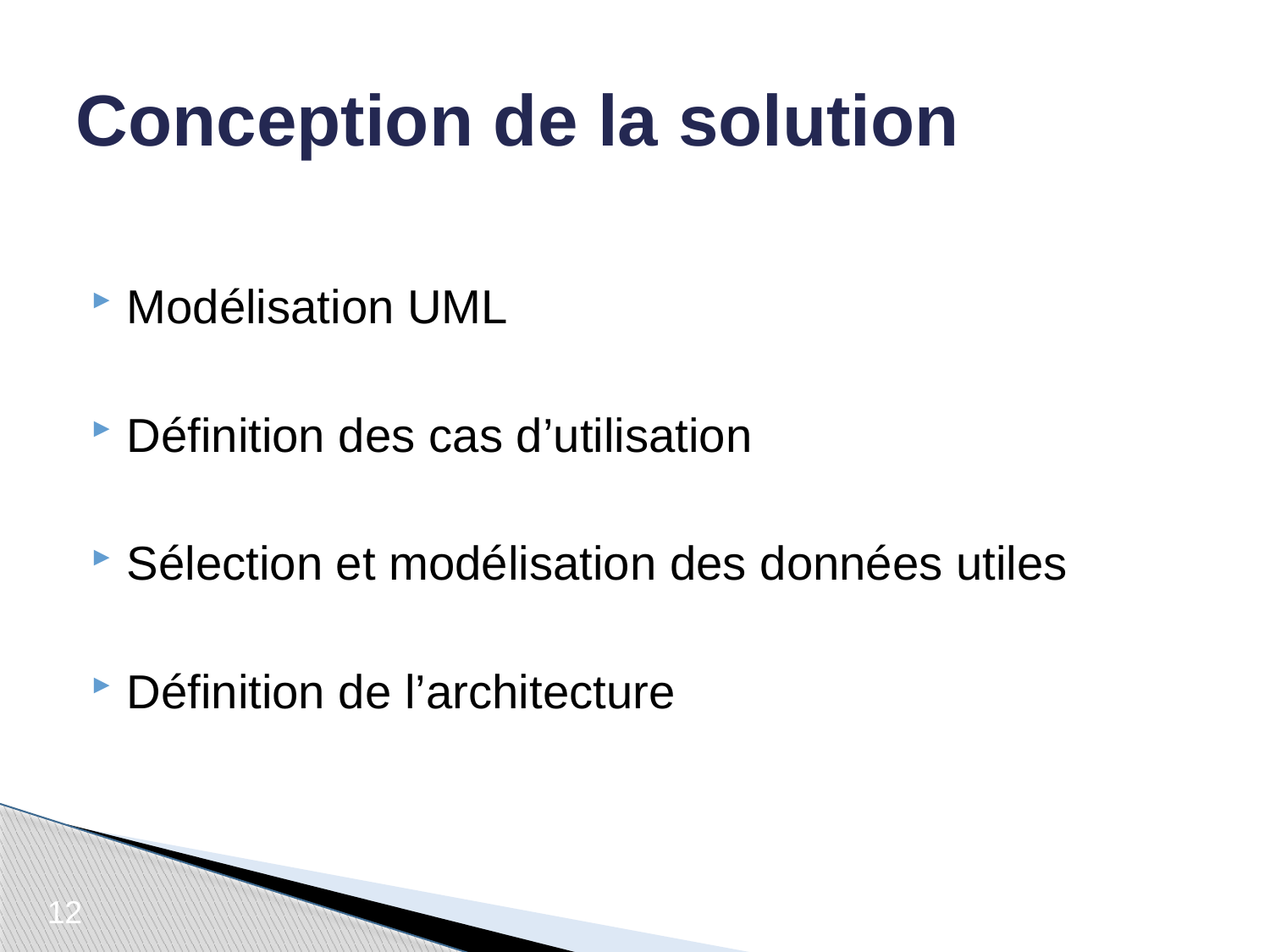

# Conception de la solution

Modélisation UML

Définition des cas d’utilisation

Sélection et modélisation des données utiles

Définition de l’architecture

12